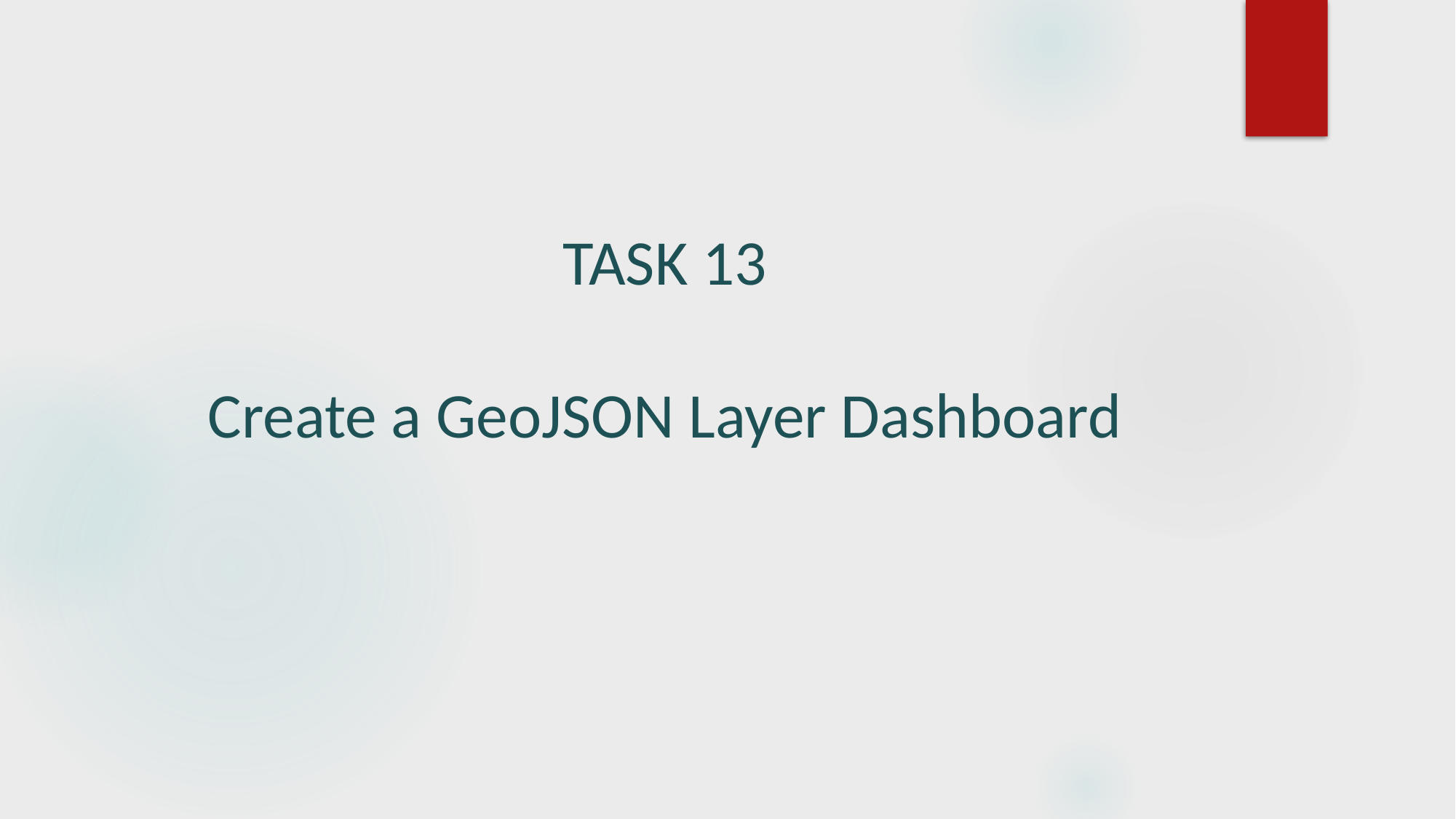

# TASK 13 Create a GeoJSON Layer Dashboard